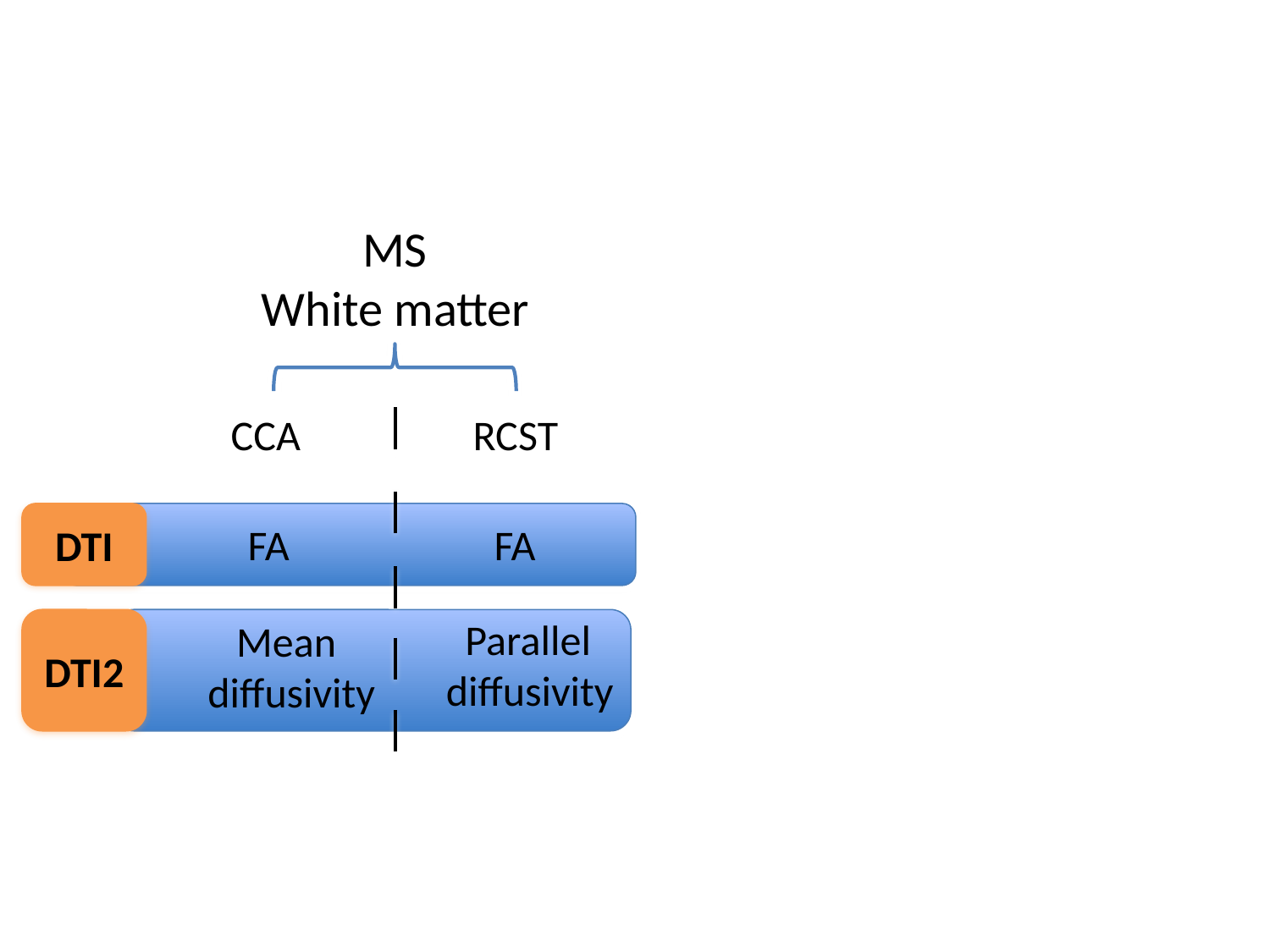

MS
 White matter

CCA
RCST
DTI

FA
FA
  Parallel
diffusivity
   Mean
diffusivity
DTI2